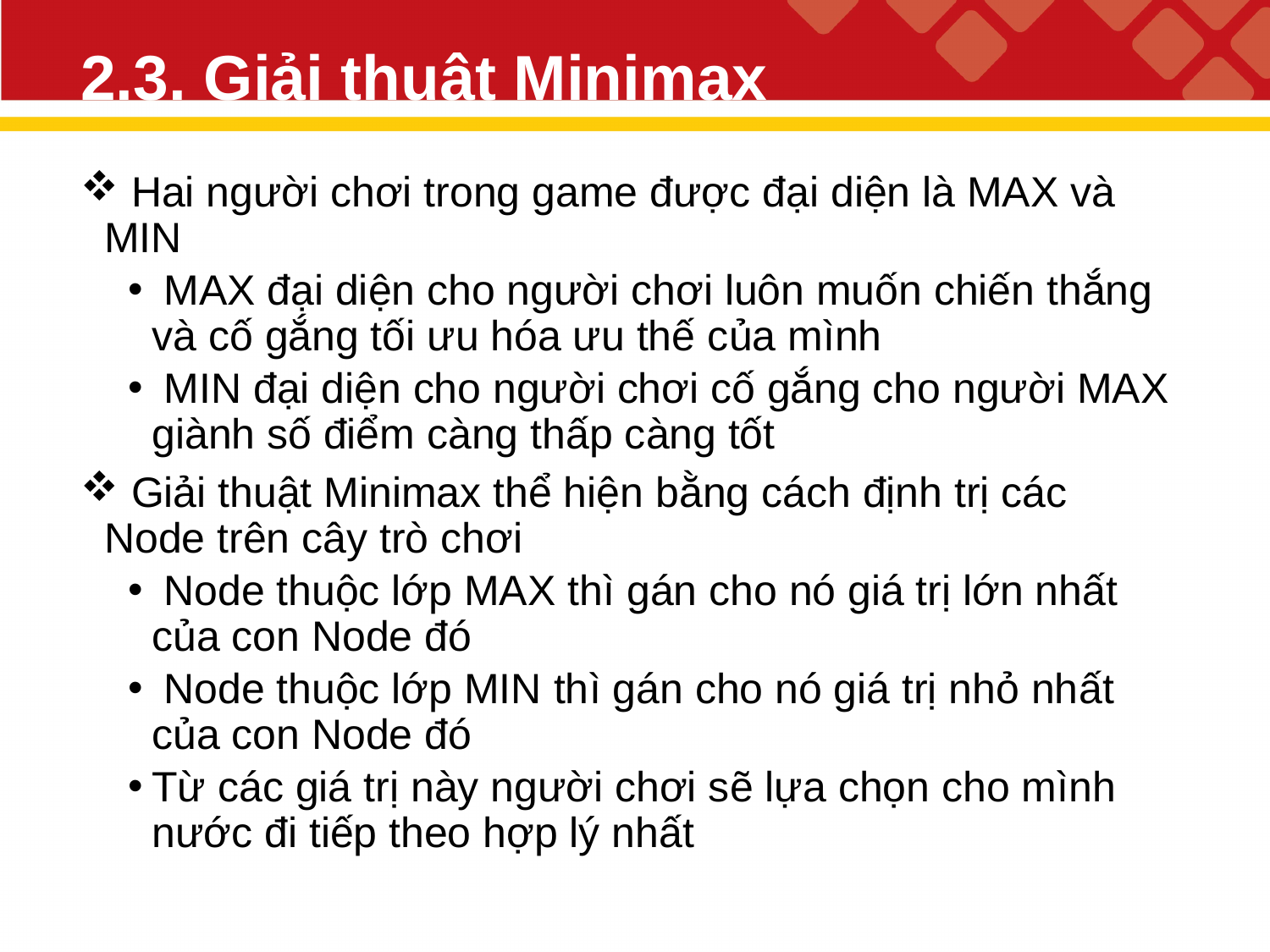

# 2.3. Giải thuật Minimax
 Hai người chơi trong game được đại diện là MAX và MIN
 MAX đại diện cho người chơi luôn muốn chiến thắng và cố gắng tối ưu hóa ưu thế của mình
 MIN đại diện cho người chơi cố gắng cho người MAX giành số điểm càng thấp càng tốt
 Giải thuật Minimax thể hiện bằng cách định trị các Node trên cây trò chơi
 Node thuộc lớp MAX thì gán cho nó giá trị lớn nhất của con Node đó
 Node thuộc lớp MIN thì gán cho nó giá trị nhỏ nhất của con Node đó
Từ các giá trị này người chơi sẽ lựa chọn cho mình nước đi tiếp theo hợp lý nhất